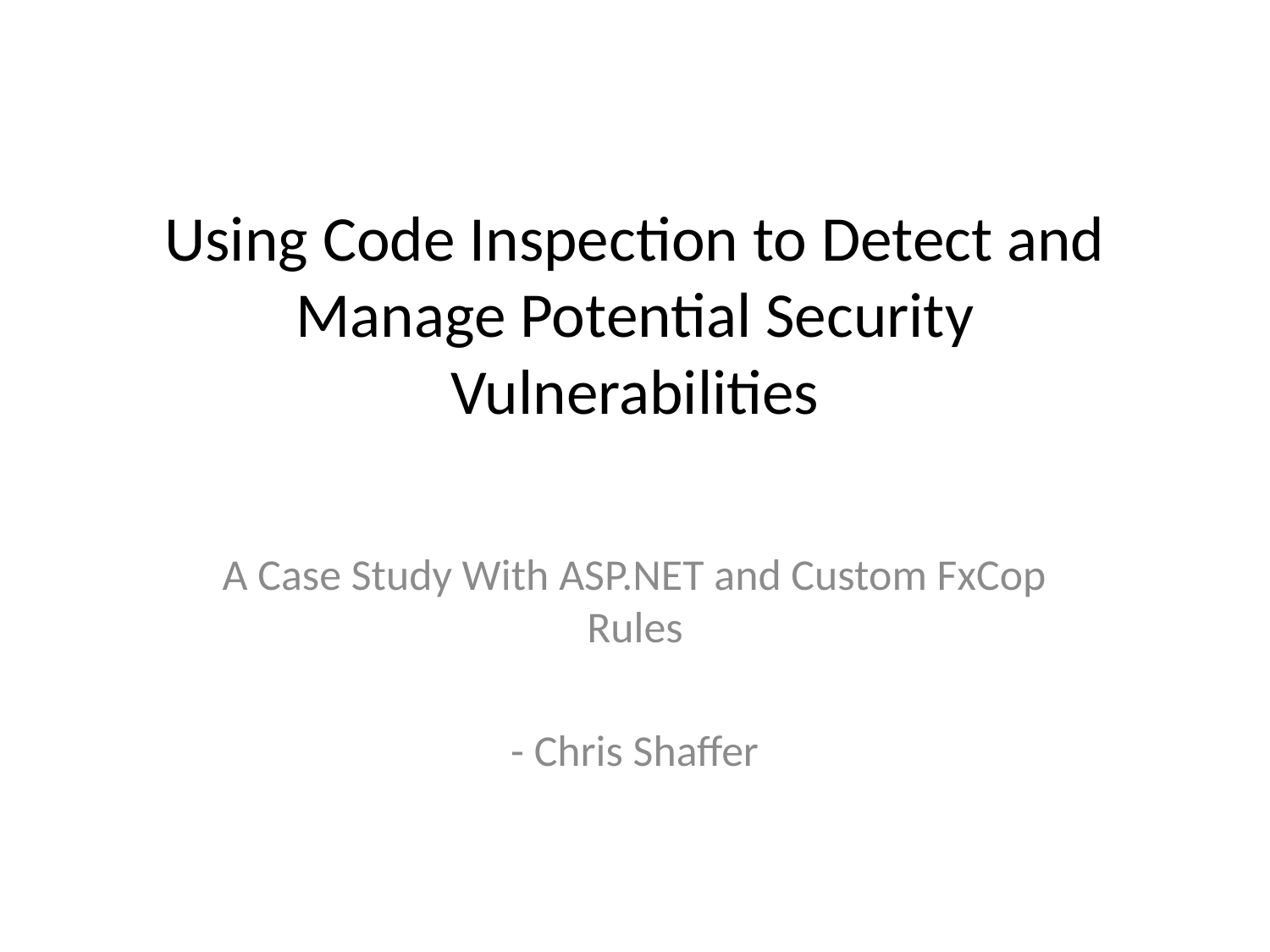

# Using Code Inspection to Detect and Manage Potential Security Vulnerabilities
A Case Study With ASP.NET and Custom FxCop Rules

- Chris Shaffer